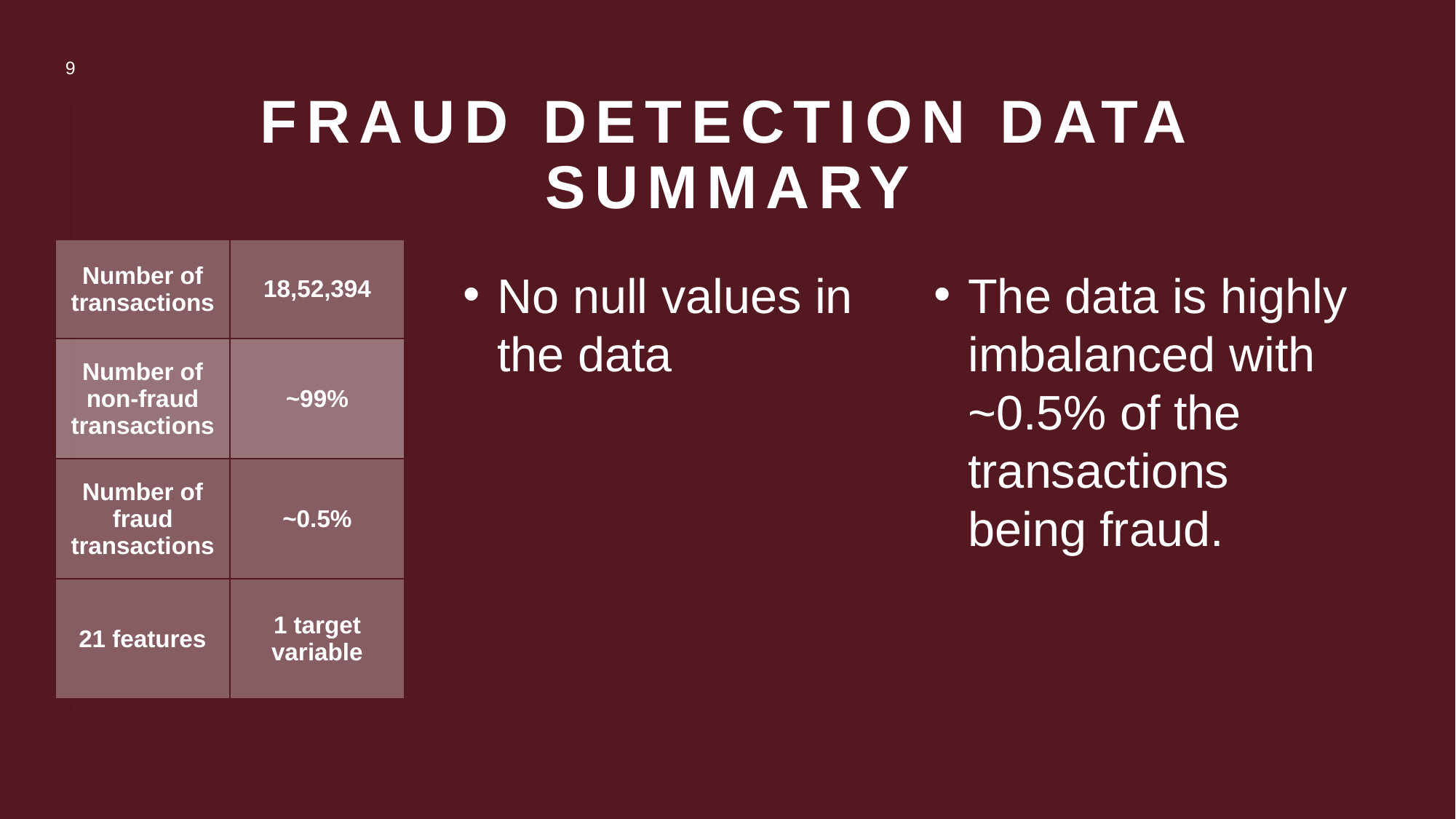

9
# FRAUD DETECTION DATA SUMMARY
| Number of transactions | 18,52,394 |
| --- | --- |
| Number of non-fraud transactions | ~99% |
| Number of fraud transactions | ~0.5% |
| 21 features | 1 target variable |
No null values in the data
The data is highly imbalanced with ~0.5% of the transactions being fraud.